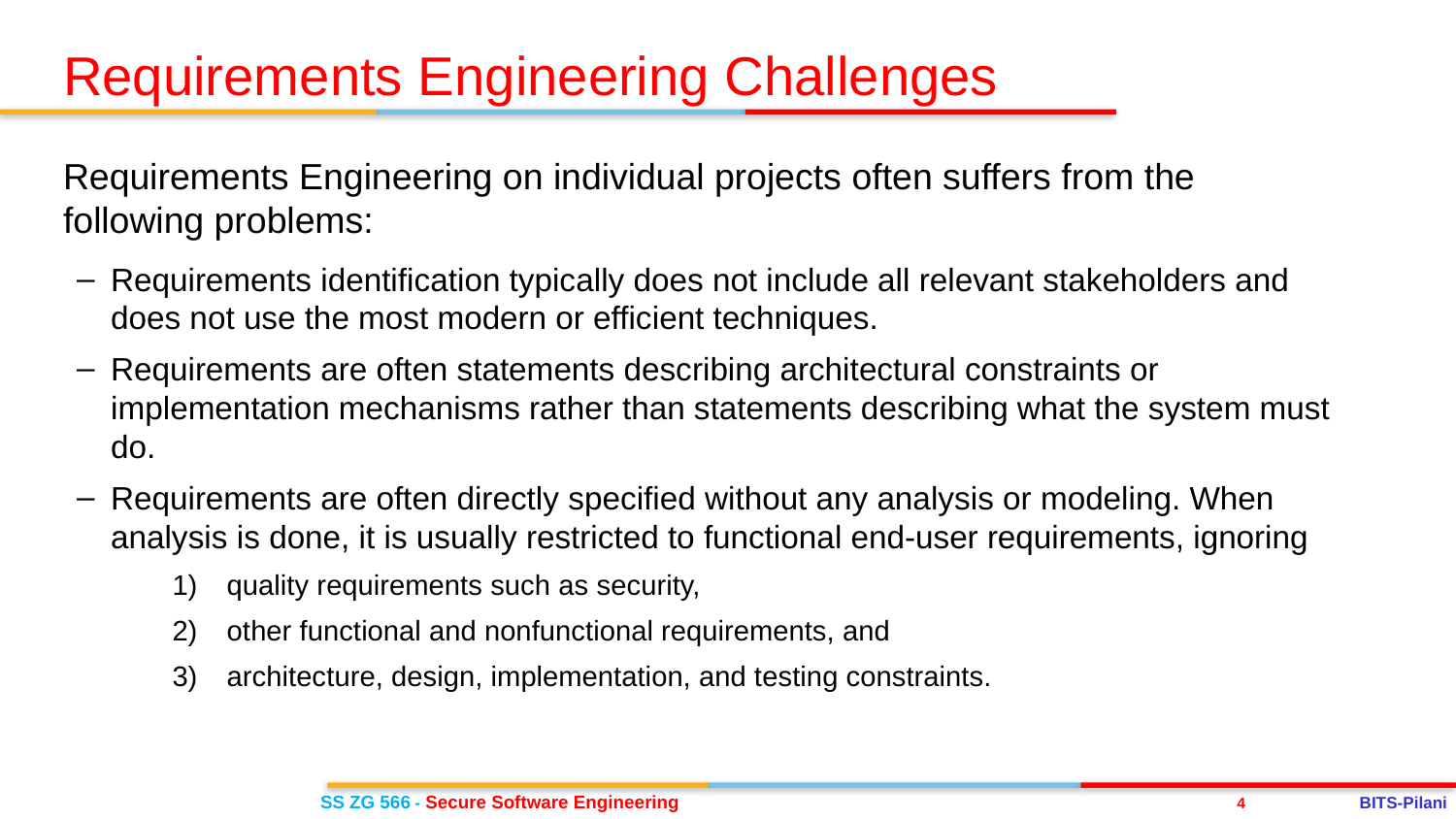

Requirements Engineering Challenges
Requirements Engineering on individual projects often suffers from the following problems:
Requirements identification typically does not include all relevant stakeholders and does not use the most modern or efficient techniques.
Requirements are often statements describing architectural constraints or implementation mechanisms rather than statements describing what the system must do.
Requirements are often directly specified without any analysis or modeling. When analysis is done, it is usually restricted to functional end-user requirements, ignoring
quality requirements such as security,
other functional and nonfunctional requirements, and
architecture, design, implementation, and testing constraints.